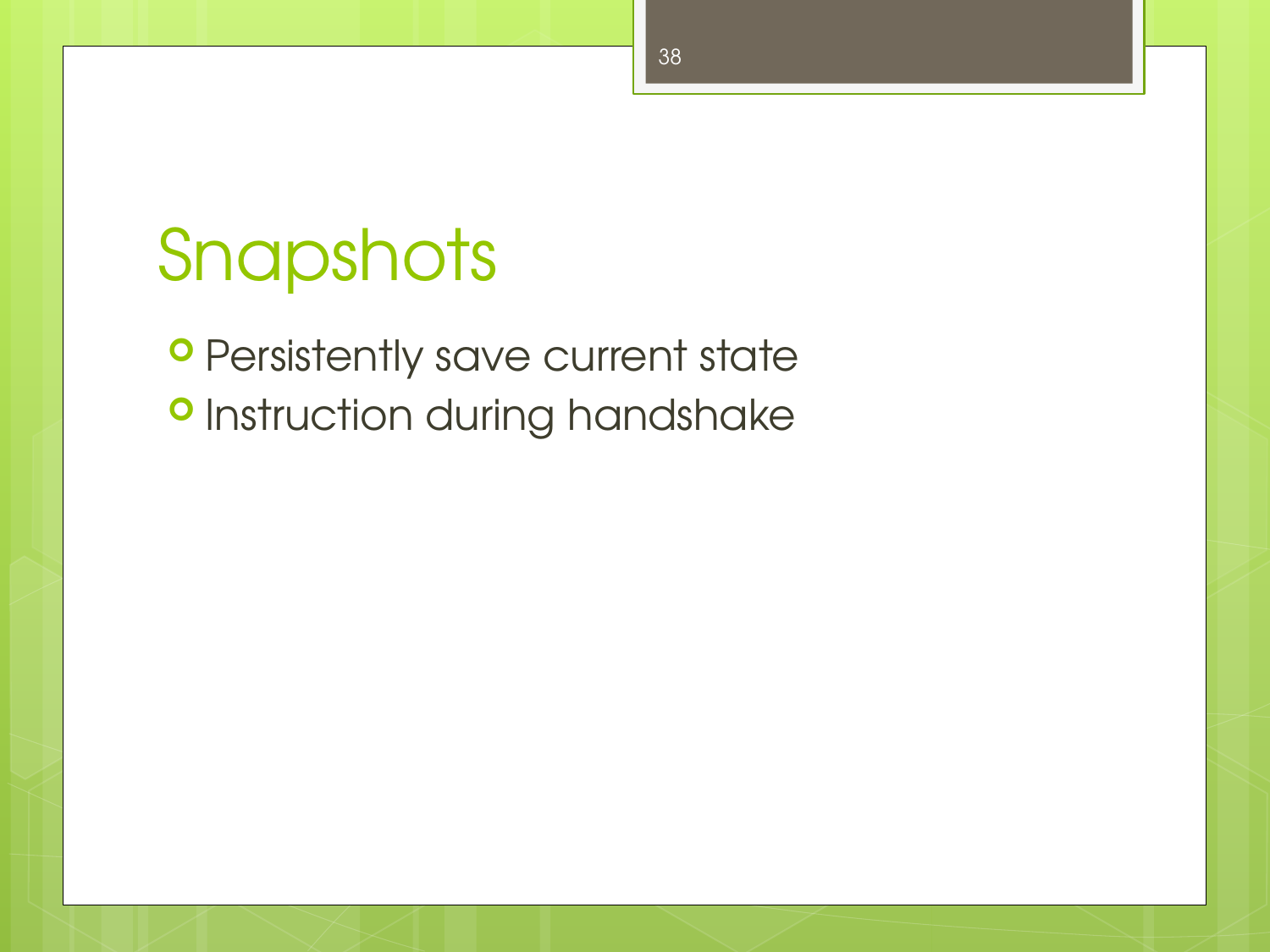

38
# Snapshots
Persistently save current state
Instruction during handshake